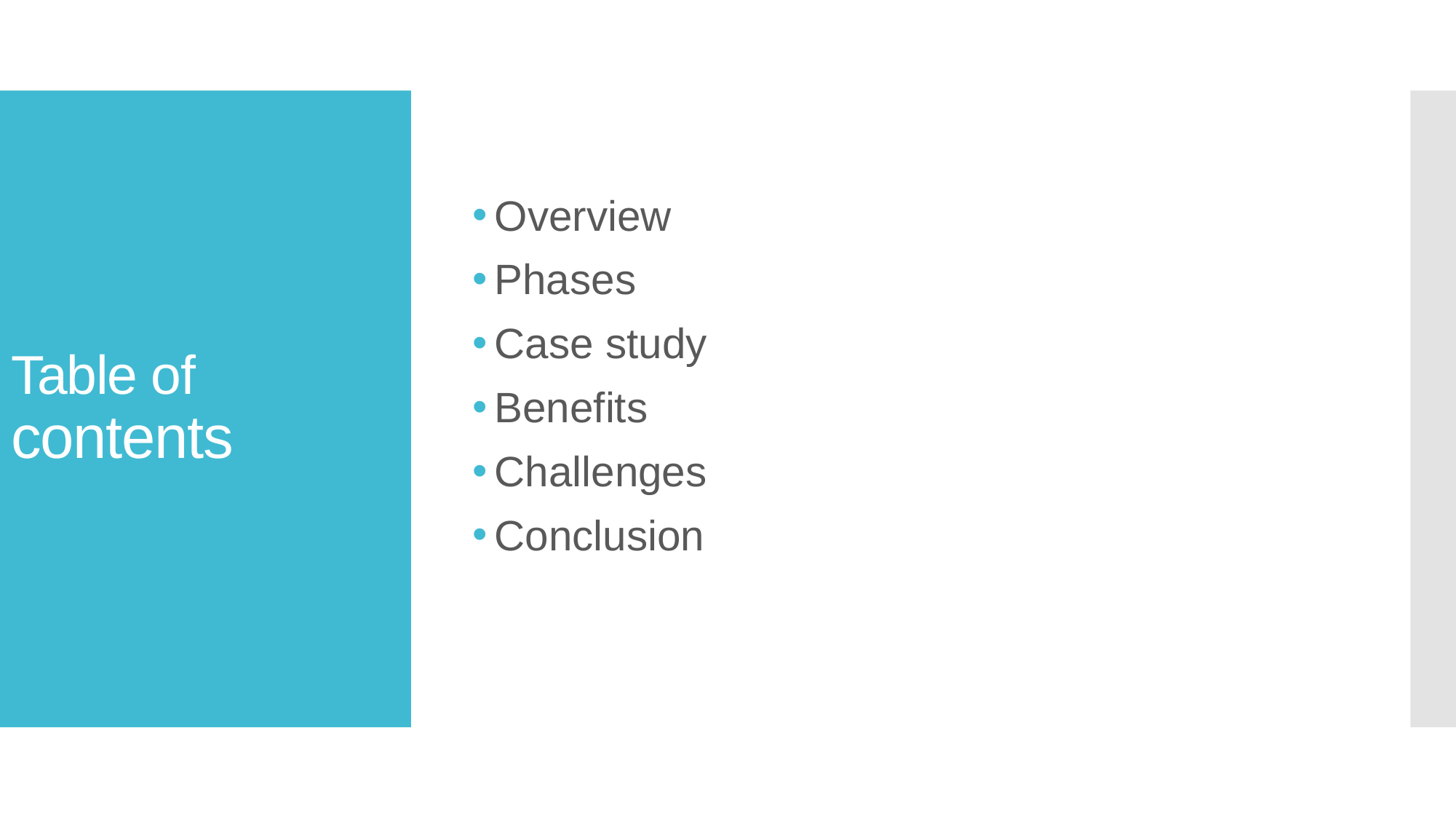

Overview
Phases
Case study
Benefits
Challenges
Conclusion

# Table of contents